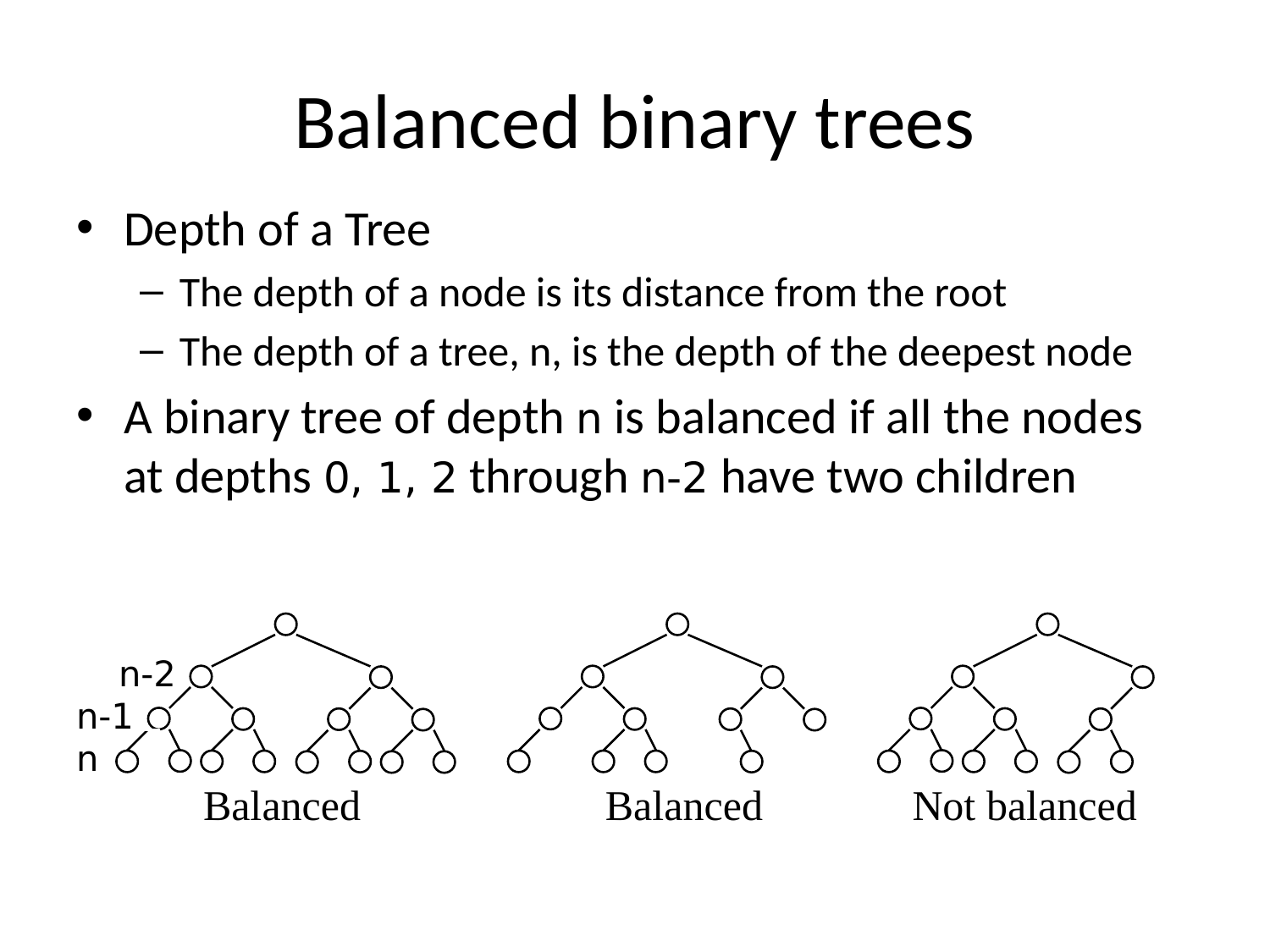

# Balanced binary trees
Depth of a Tree
The depth of a node is its distance from the root
The depth of a tree, n, is the depth of the deepest node
A binary tree of depth n is balanced if all the nodes at depths 0, 1, 2 through n-2 have two children

Balanced

Balanced

Not balanced
n-2
n-1
n